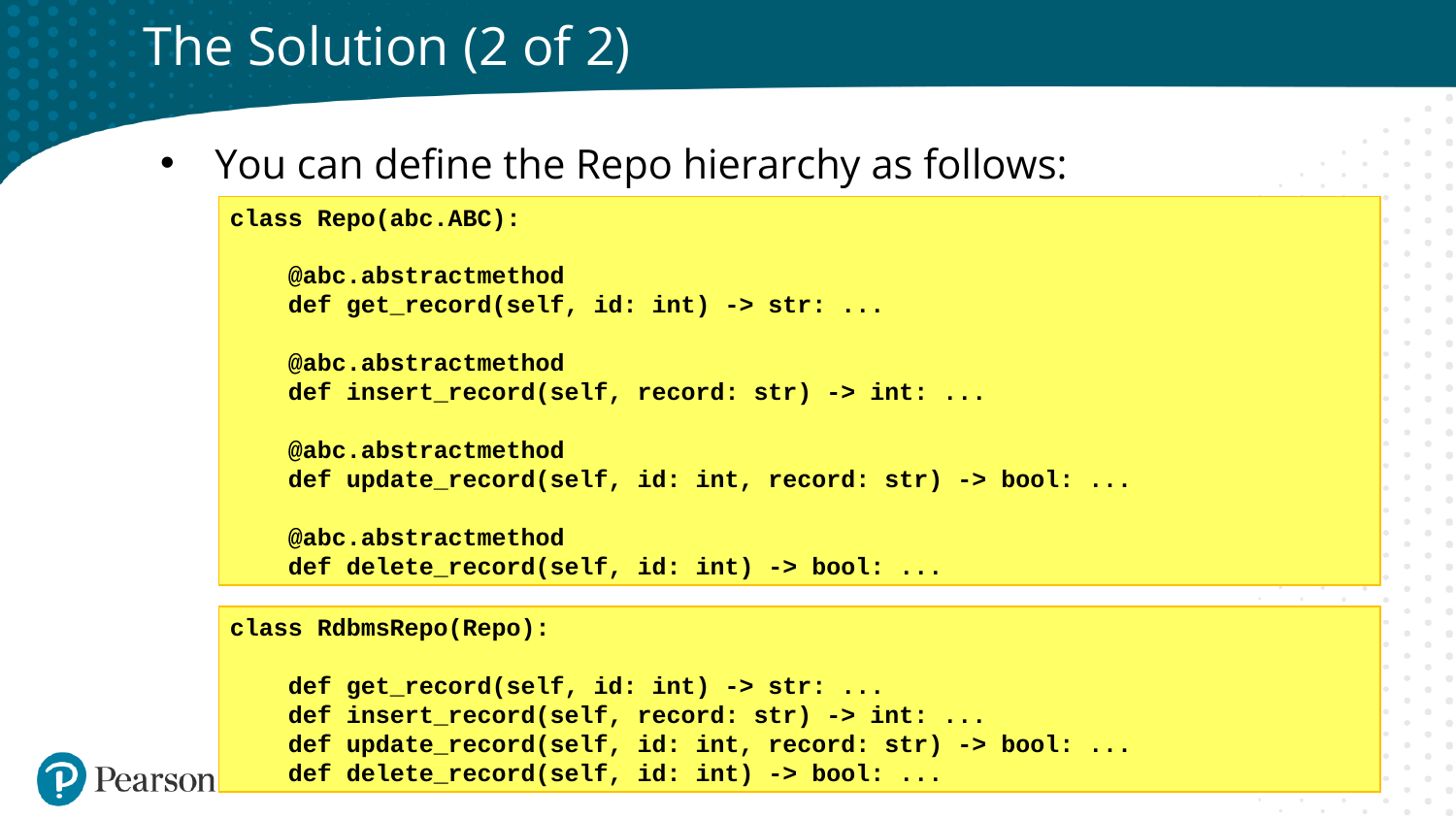

# The Solution (2 of 2)
You can define the Repo hierarchy as follows:
class Repo(abc.ABC):

    @abc.abstractmethod
    def get_record(self, id: int) -> str: ...

    @abc.abstractmethod
    def insert_record(self, record: str) -> int: ...

    @abc.abstractmethod
    def update_record(self, id: int, record: str) -> bool: ...

    @abc.abstractmethod
    def delete_record(self, id: int) -> bool: ...
class RdbmsRepo(Repo):

    def get_record(self, id: int) -> str: ...
    def insert_record(self, record: str) -> int: ...
    def update_record(self, id: int, record: str) -> bool: ...
    def delete_record(self, id: int) -> bool: ...